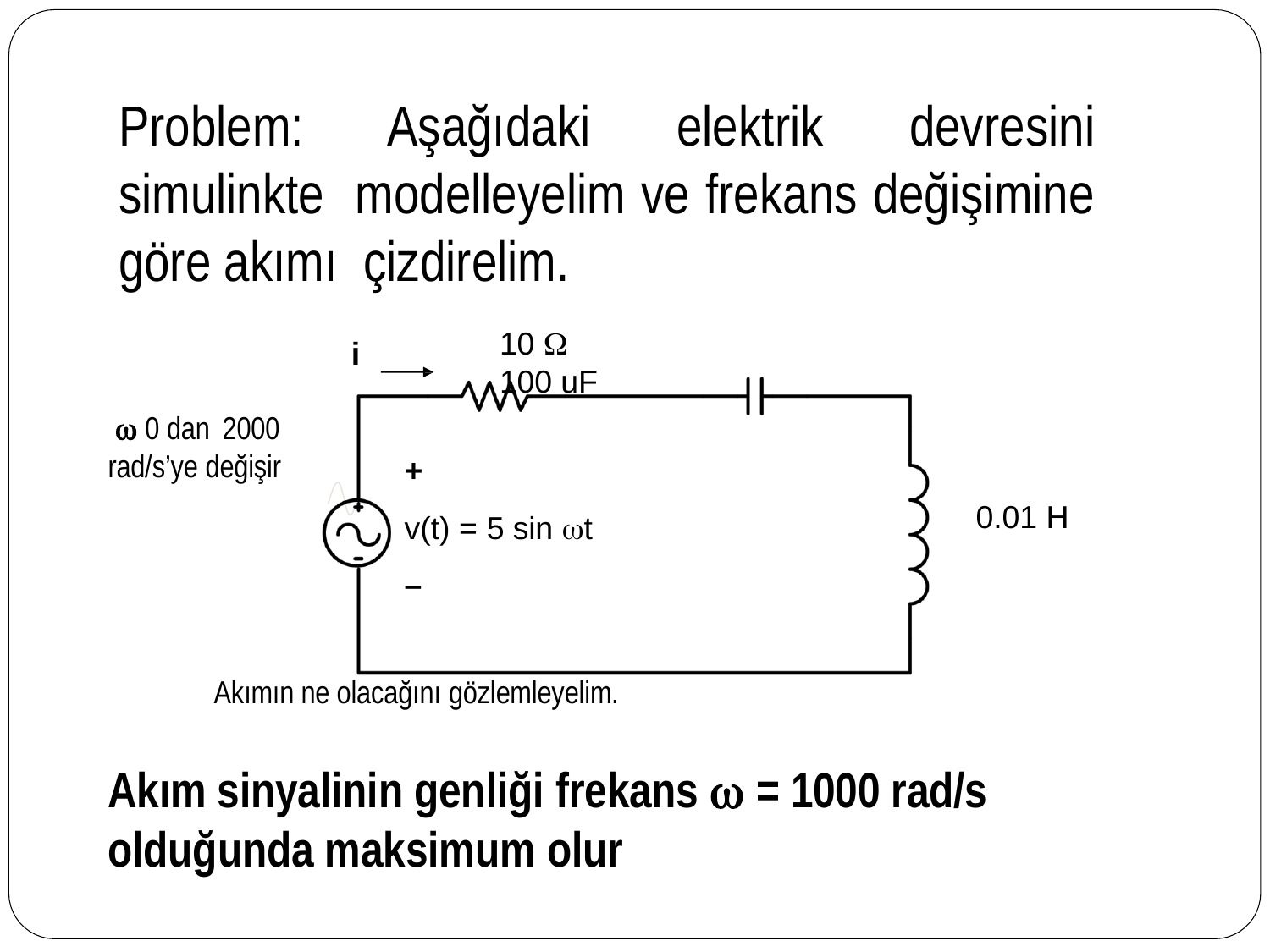

# Problem: Aşağıdaki elektrik devresini simulinkte  modelleyelim ve frekans değişimine göre akımı  çizdirelim.
10 Ω	100 uF

+
v(t) = 5 sin ωt
–
i

ω 0 dan 2000
rad/s’ye değişir

0.01 H
Akımın ne olacağını gözlemleyelim.

Akım sinyalinin genliği frekans ω = 1000 rad/s
olduğunda maksimum olur